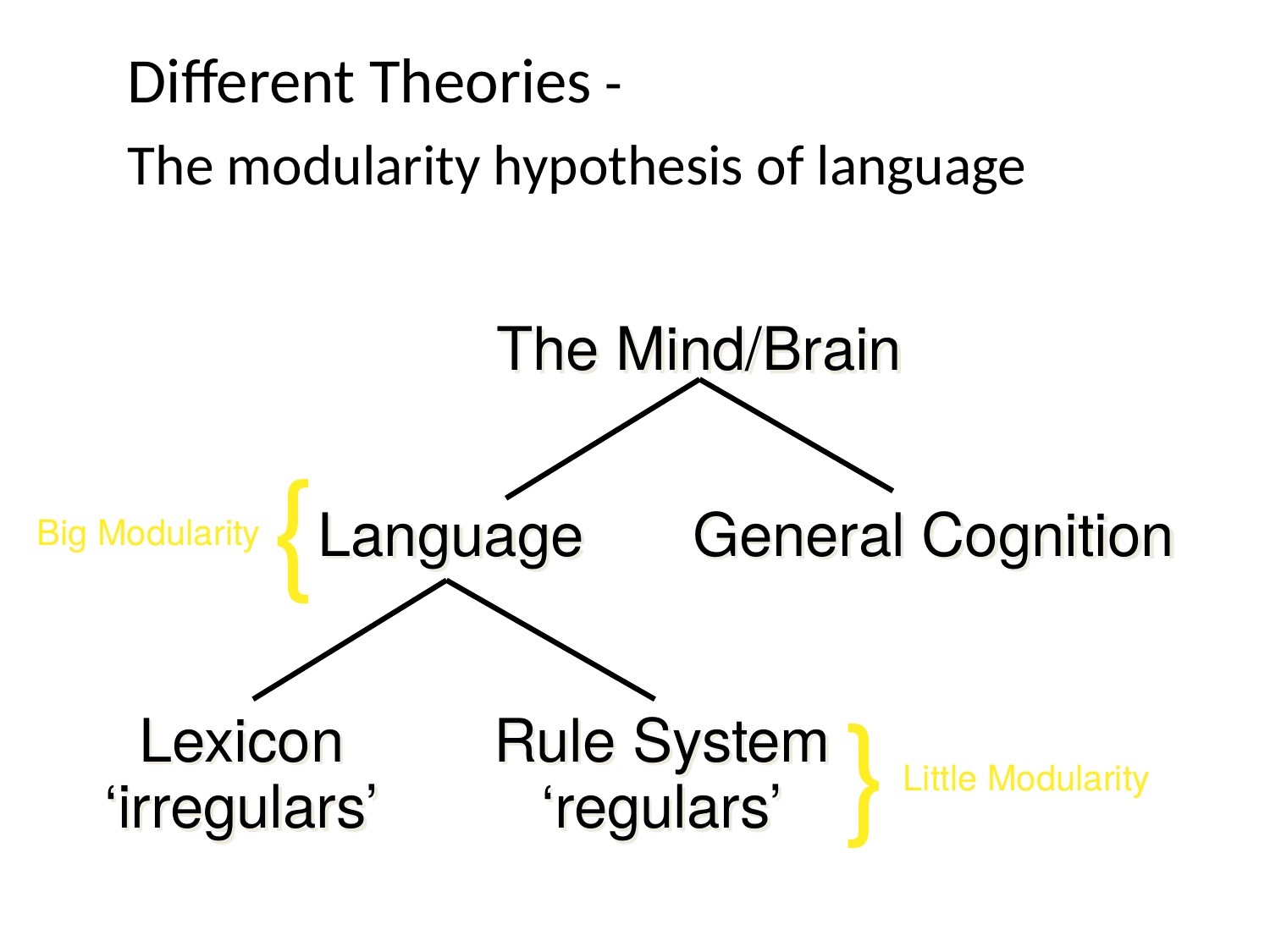

# Different Theories - The modularity hypothesis of language
The Mind/Brain
{
Language
General Cognition
Big Modularity
}
Lexicon
‘irregulars’
Rule System
‘regulars’
Little Modularity